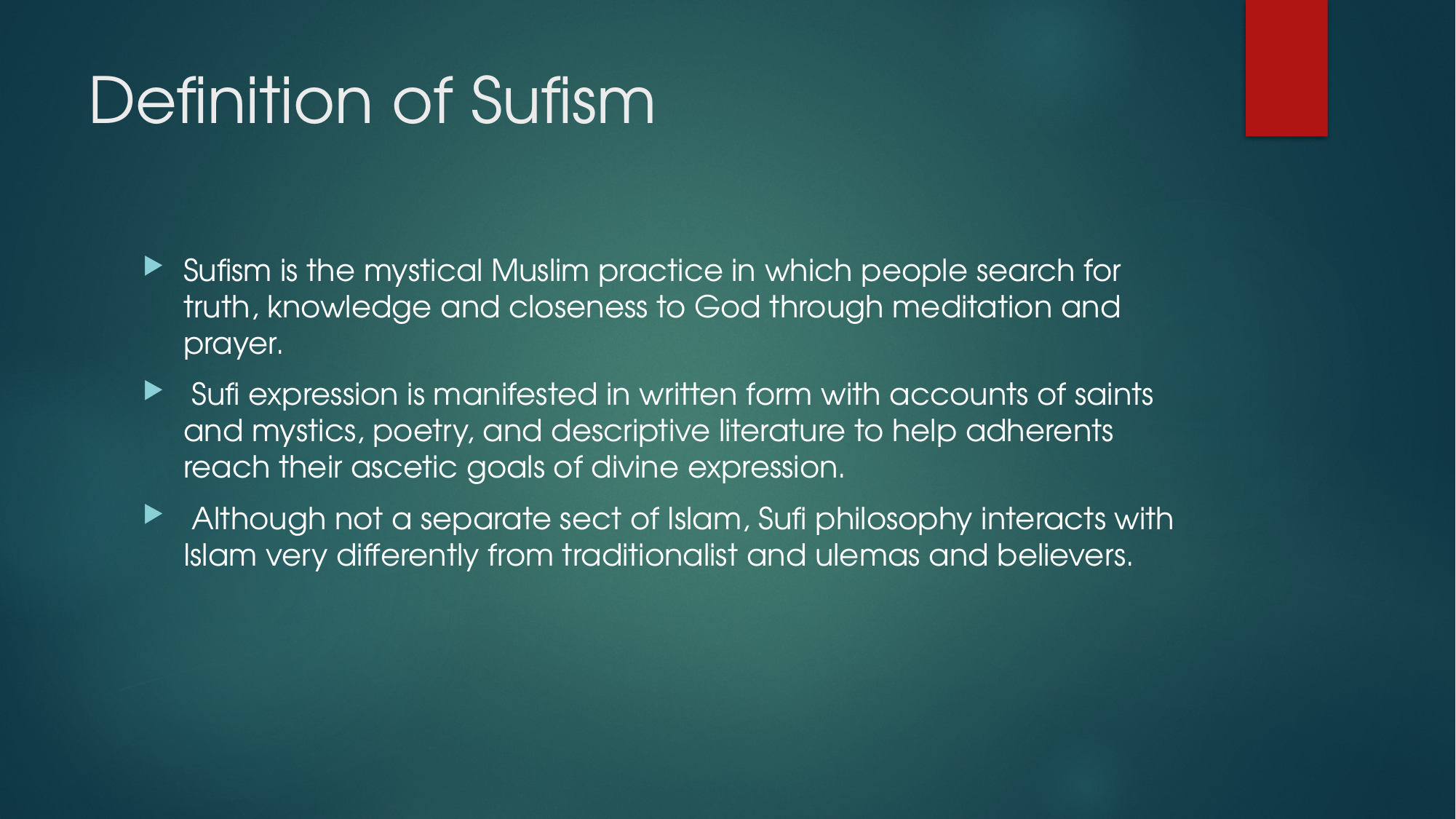

# Definition of Sufism
Sufism is the mystical Muslim practice in which people search for truth, knowledge and closeness to God through meditation and prayer.
 Sufi expression is manifested in written form with accounts of saints and mystics, poetry, and descriptive literature to help adherents reach their ascetic goals of divine expression.
 Although not a separate sect of Islam, Sufi philosophy interacts with Islam very differently from traditionalist and ulemas and believers.